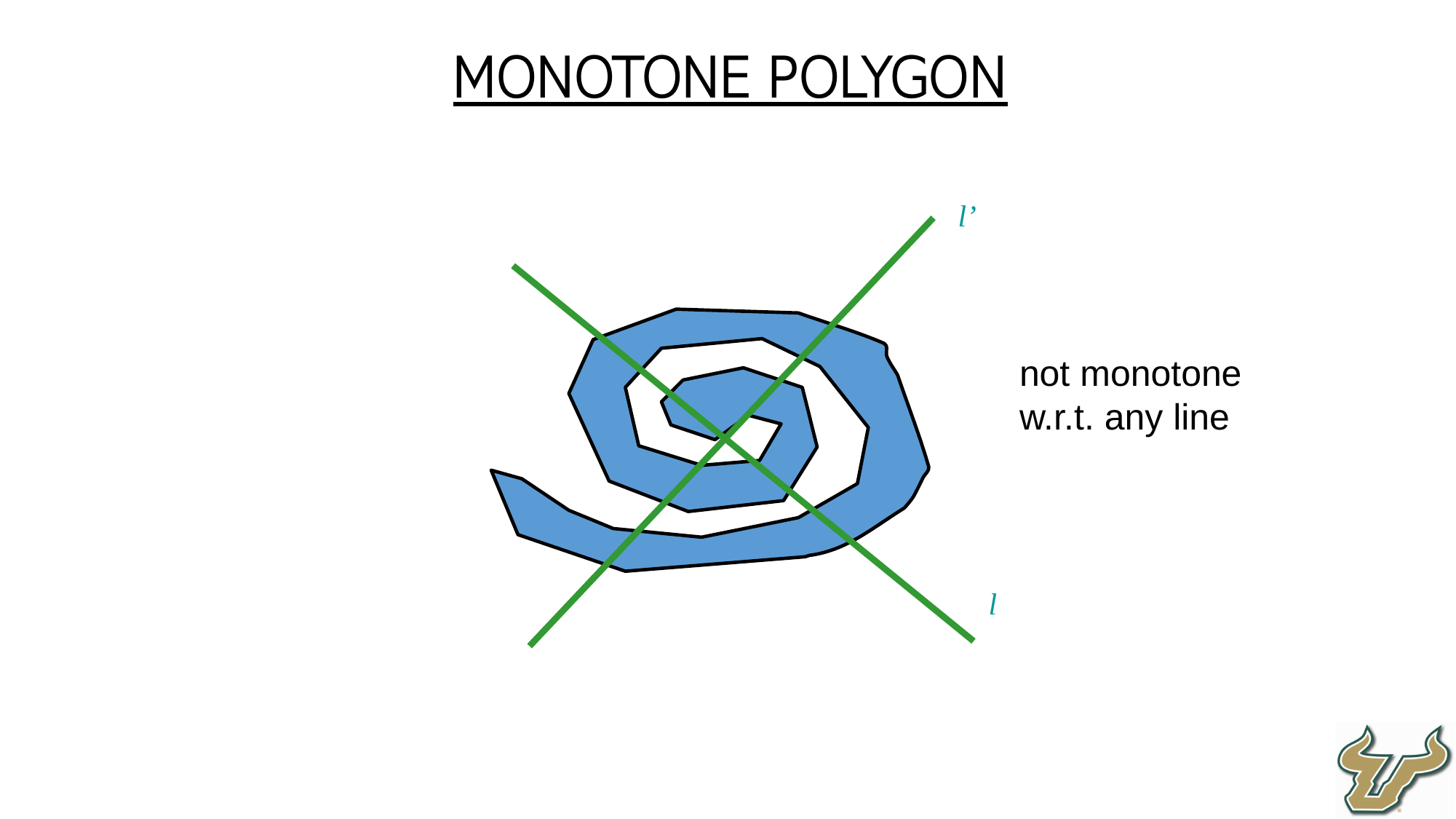

Monotone Polygon
l’

l
not monotone w.r.t. any line